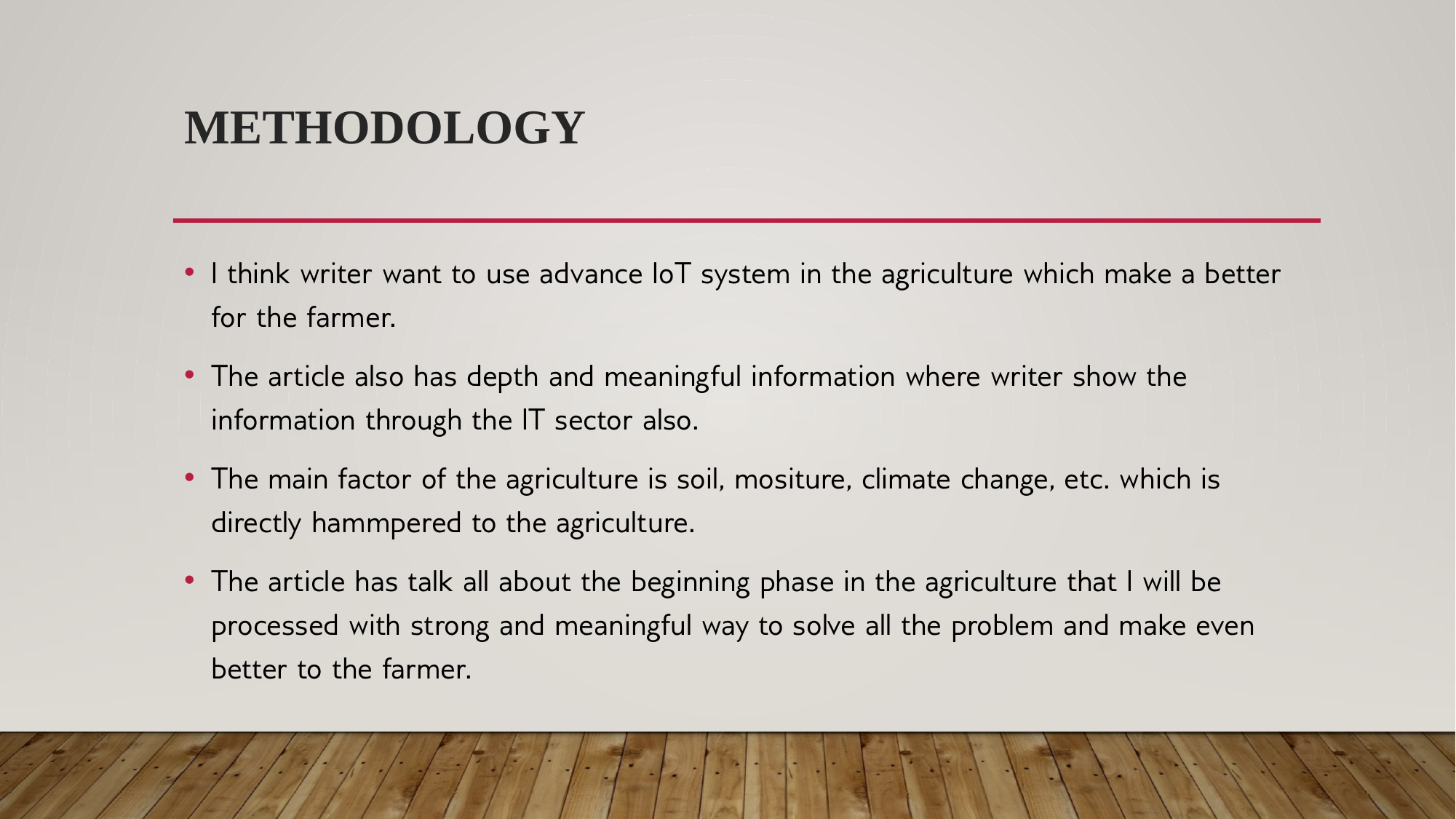

# Methodology
I think writer want to use advance IoT system in the agriculture which make a better for the farmer.
The article also has depth and meaningful information where writer show the information through the IT sector also.
The main factor of the agriculture is soil, mositure, climate change, etc. which is directly hammpered to the agriculture.
The article has talk all about the beginning phase in the agriculture that I will be processed with strong and meaningful way to solve all the problem and make even better to the farmer.